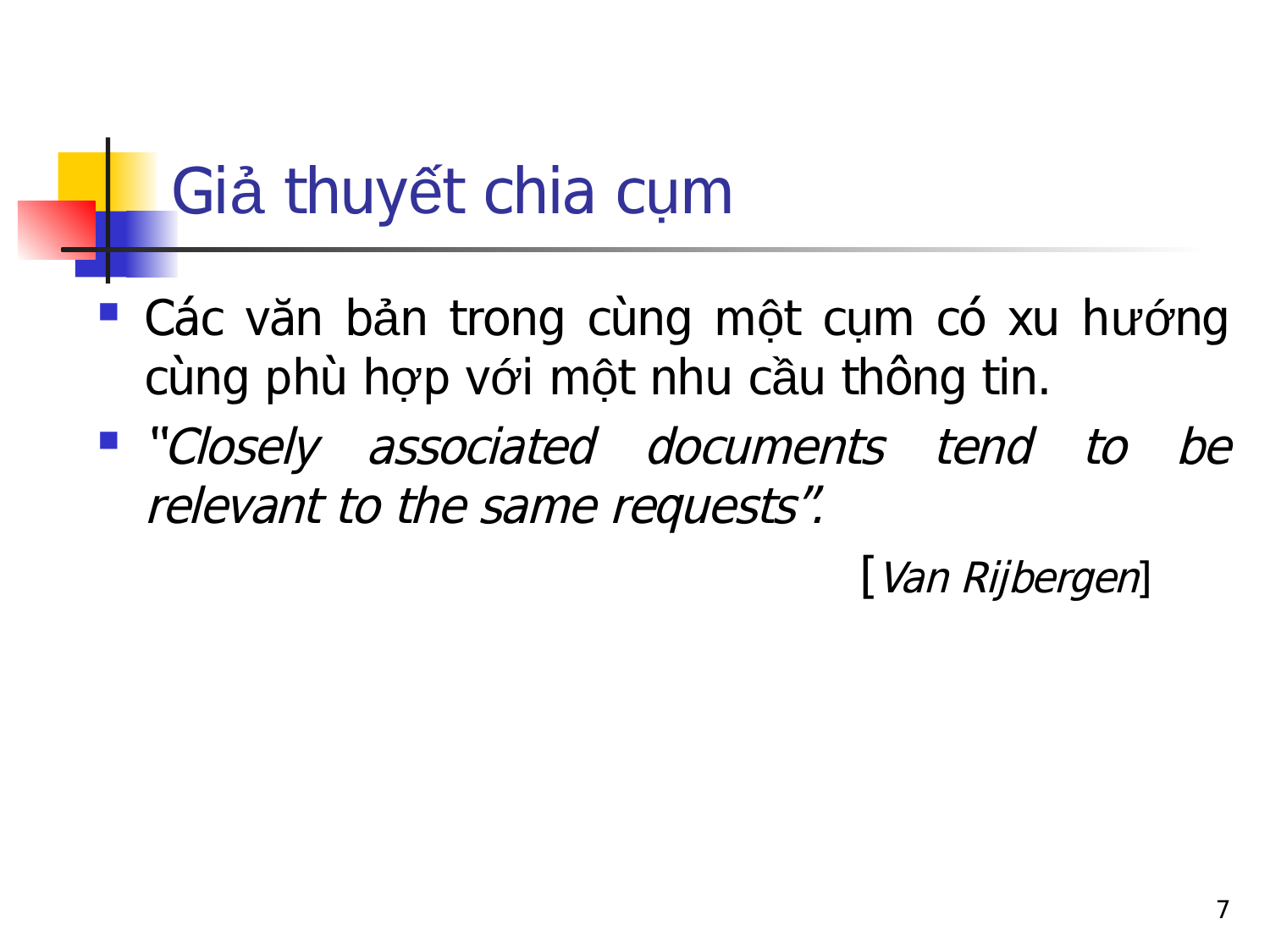

# Giả thuyết chia cụm
Các văn bản trong cùng một cụm có xu hướng cùng phù hợp với một nhu cầu thông tin.
“Closely associated documents tend to be relevant to the same requests”.
						[Van Rijbergen]
7